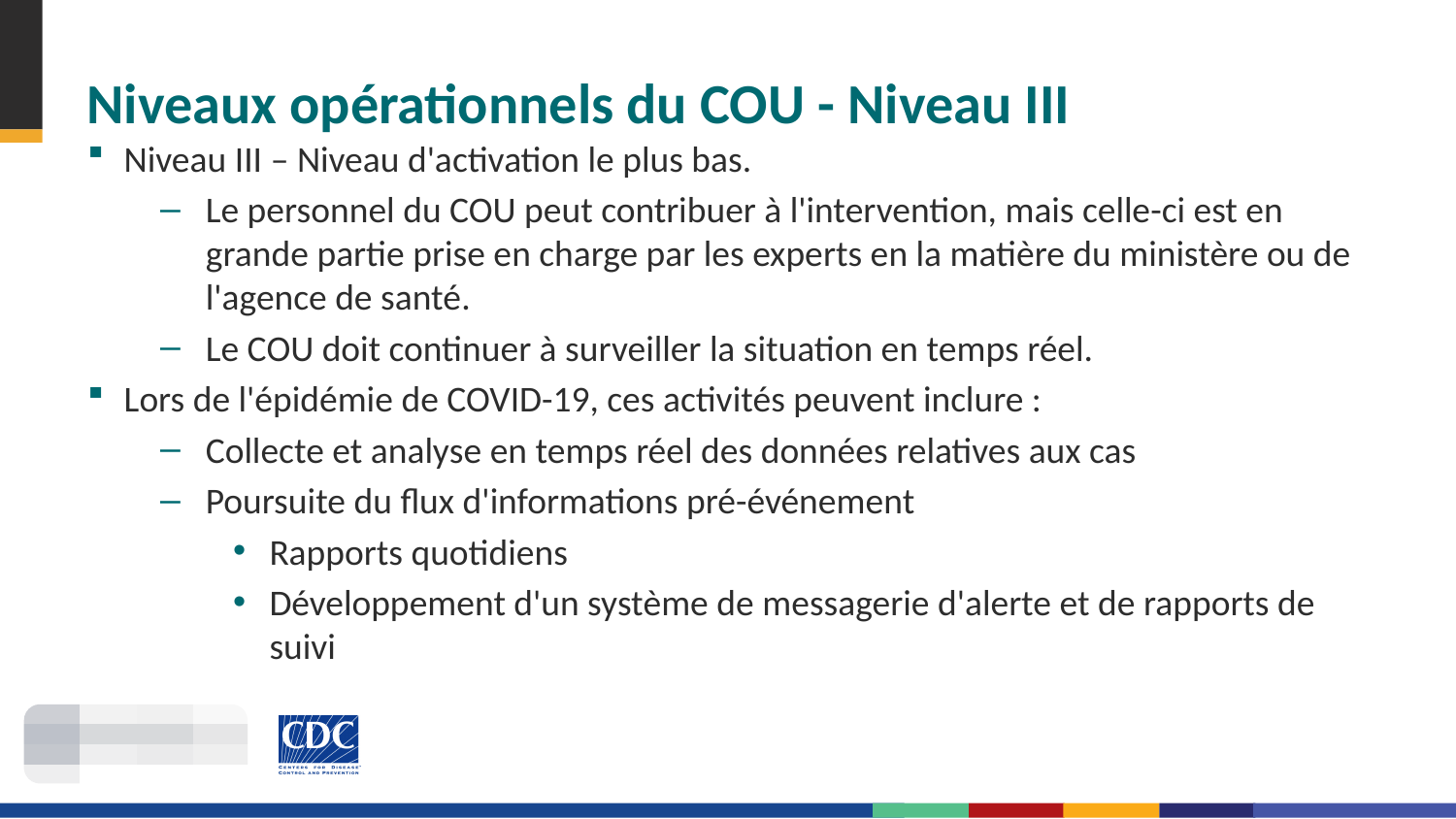

# Niveaux opérationnels du COU - Niveau III
Niveau III – Niveau d'activation le plus bas.
Le personnel du COU peut contribuer à l'intervention, mais celle-ci est en grande partie prise en charge par les experts en la matière du ministère ou de l'agence de santé.
Le COU doit continuer à surveiller la situation en temps réel.
Lors de l'épidémie de COVID-19, ces activités peuvent inclure :
Collecte et analyse en temps réel des données relatives aux cas
Poursuite du flux d'informations pré-événement
Rapports quotidiens
Développement d'un système de messagerie d'alerte et de rapports de suivi